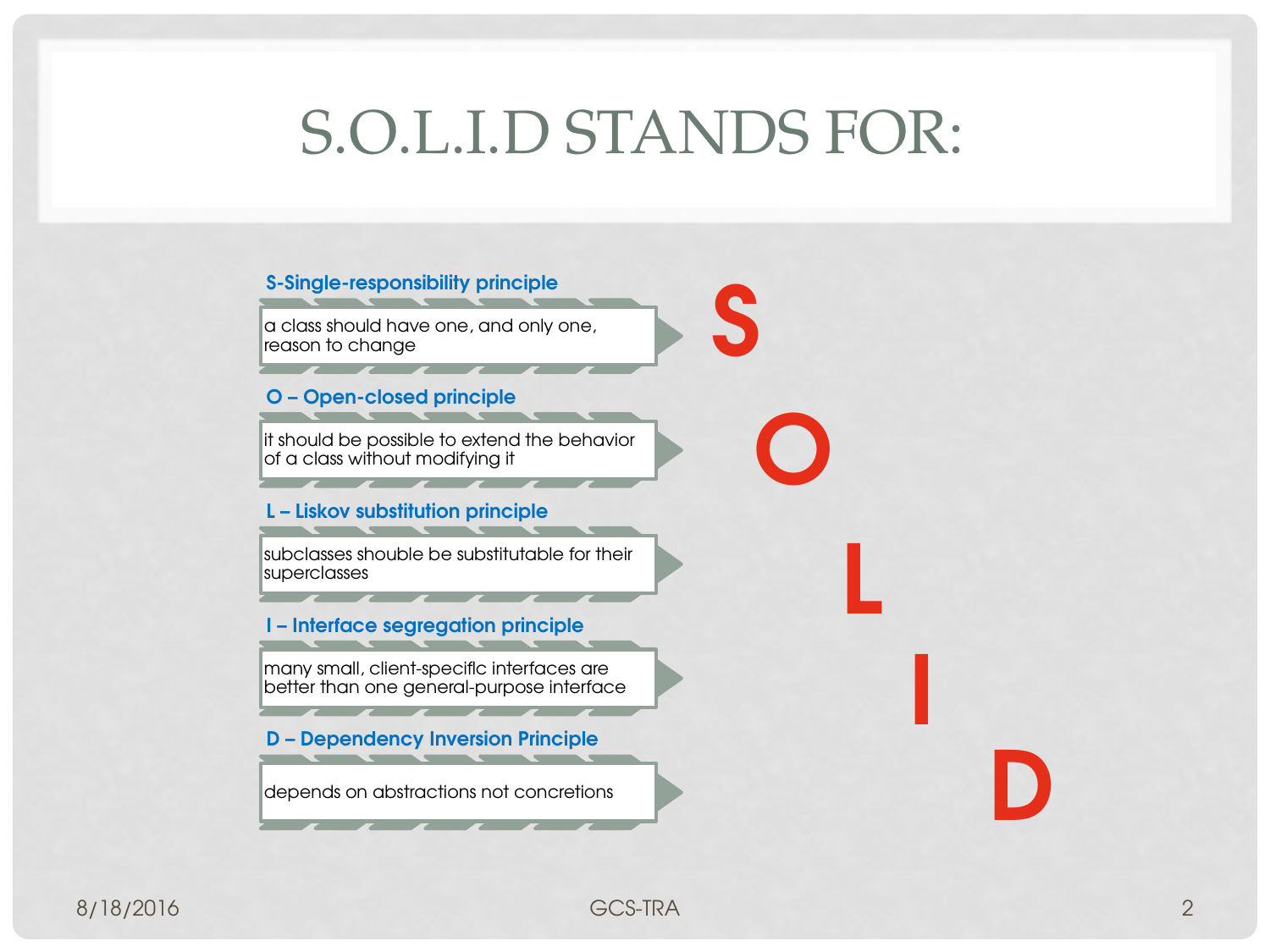

# S.O.L.I.D STANDS FOR:
S
S-Single-responsibility principle
a class should have one, and only one, reason to change
O – Open-closed principle
it should be possible to extend the behavior of a class without modifying it
L – Liskov substitution principle
subclasses shouble be substitutable for their superclasses
I – Interface segregation principle
many small, client-speciflc interfaces are better than one general-purpose interface
D – Dependency Inversion Principle
depends on abstractions not concretions
O
L
I
D
8/18/2016
GCS-TRA
2